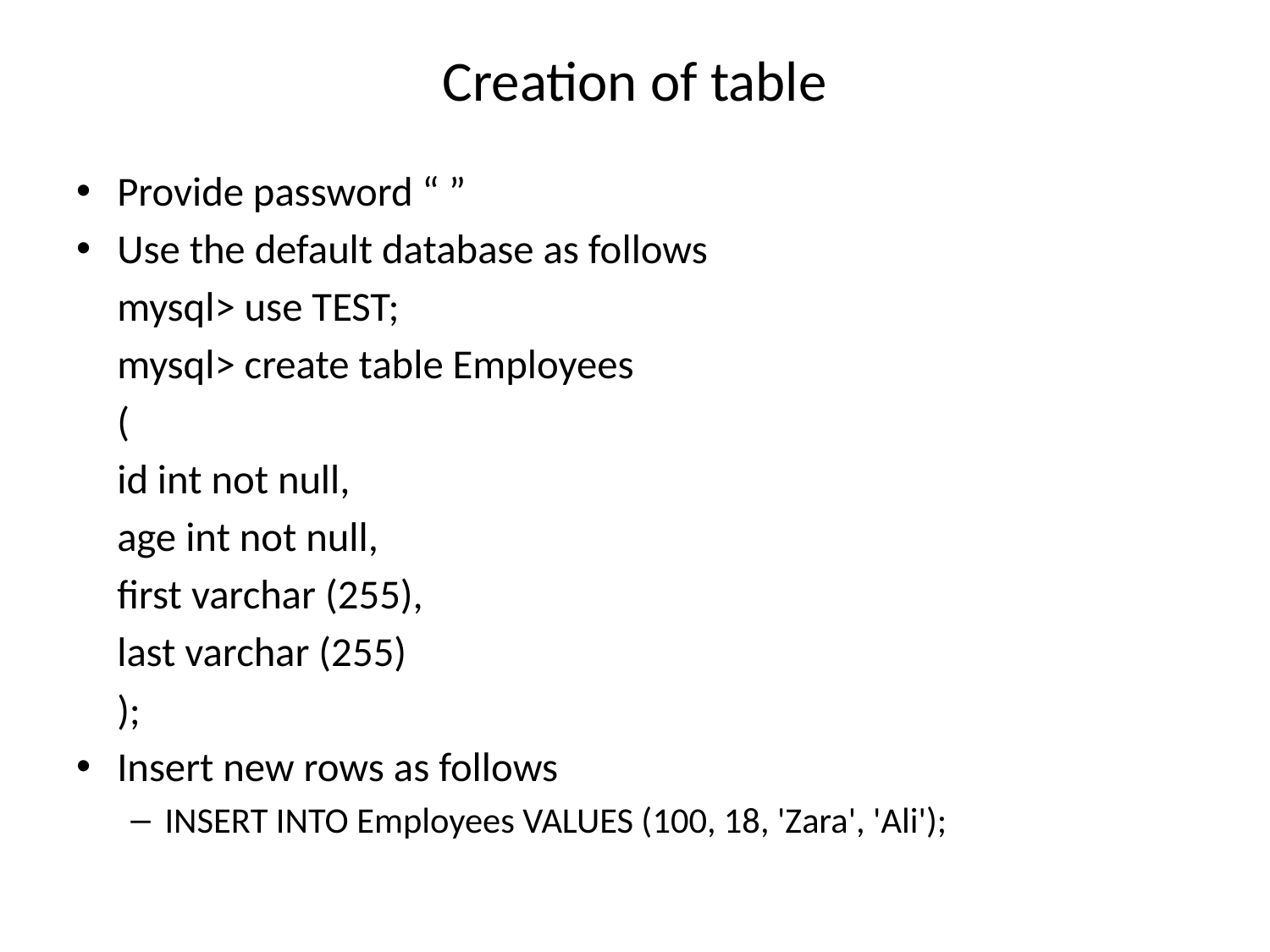

# Creation of table
Provide password “ ”
Use the default database as follows
	mysql> use TEST;
	mysql> create table Employees
	(
		id int not null,
		age int not null,
		first varchar (255),
		last varchar (255)
	);
Insert new rows as follows
INSERT INTO Employees VALUES (100, 18, 'Zara', 'Ali');